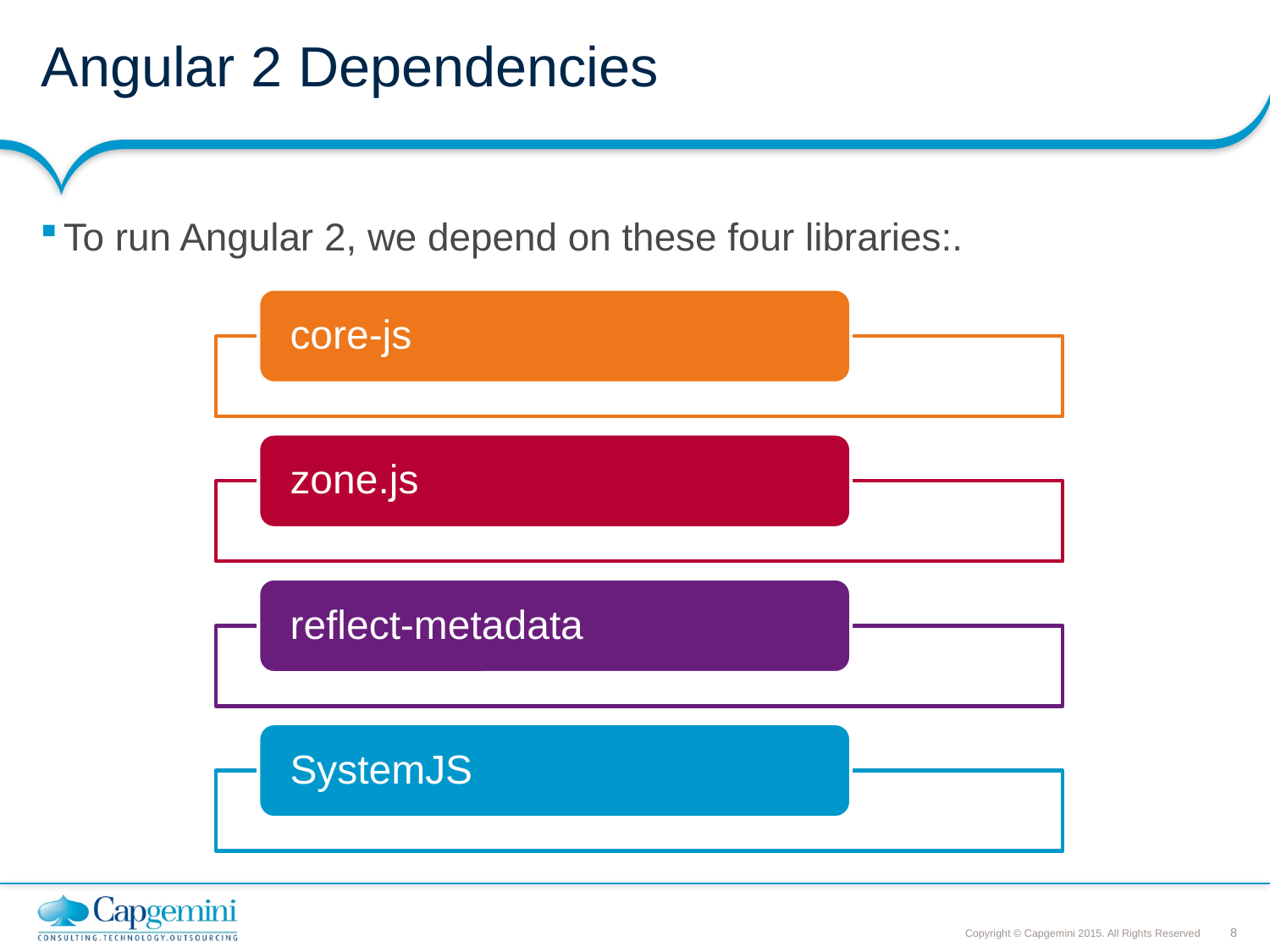

# Angular 2 Dependencies
To run Angular 2, we depend on these four libraries:.

core-js
zone.js
reflect-metadata
SystemJS